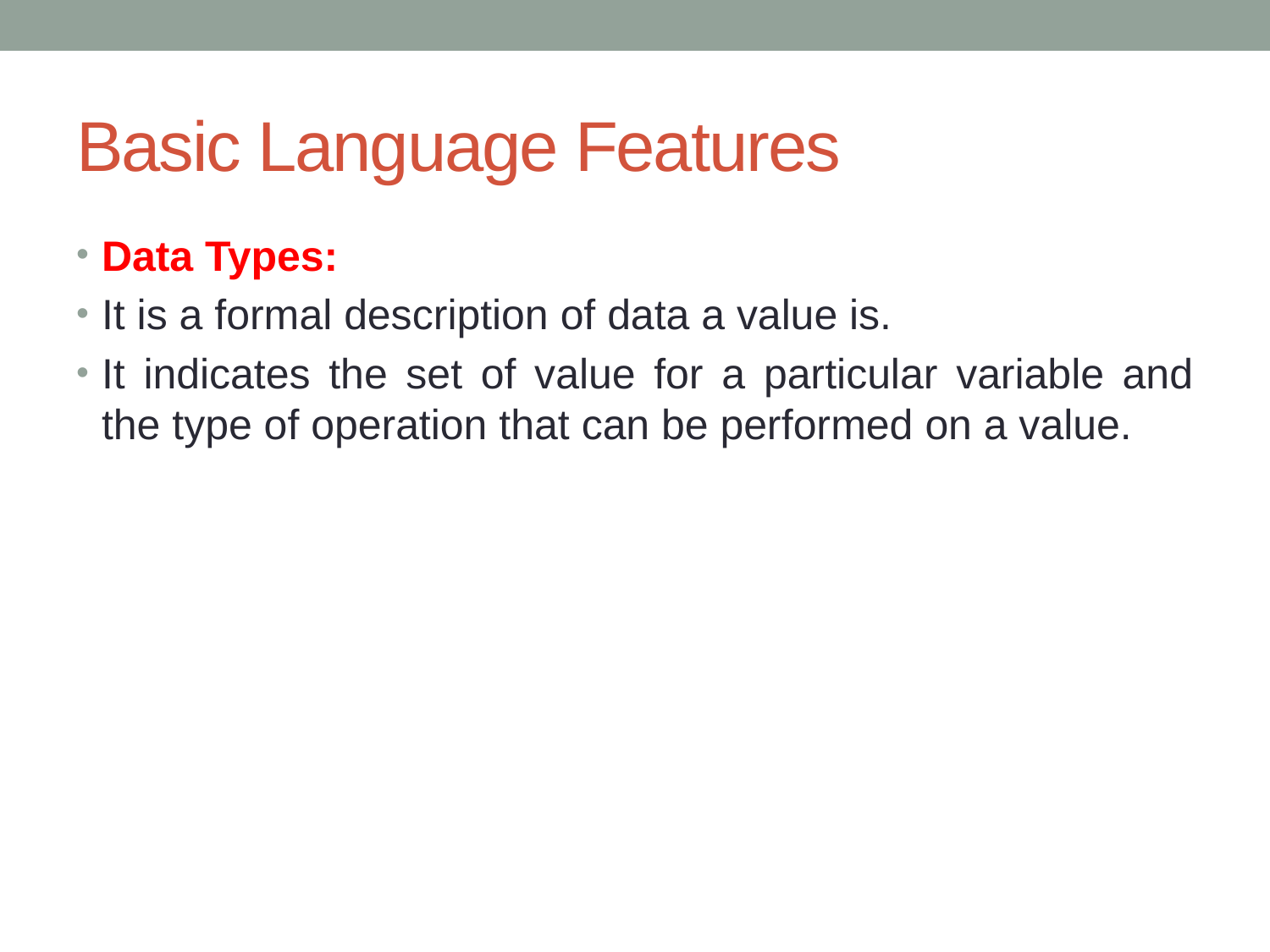

# Basic Language Features
Data Types:
It is a formal description of data a value is.
It indicates the set of value for a particular variable and the type of operation that can be performed on a value.